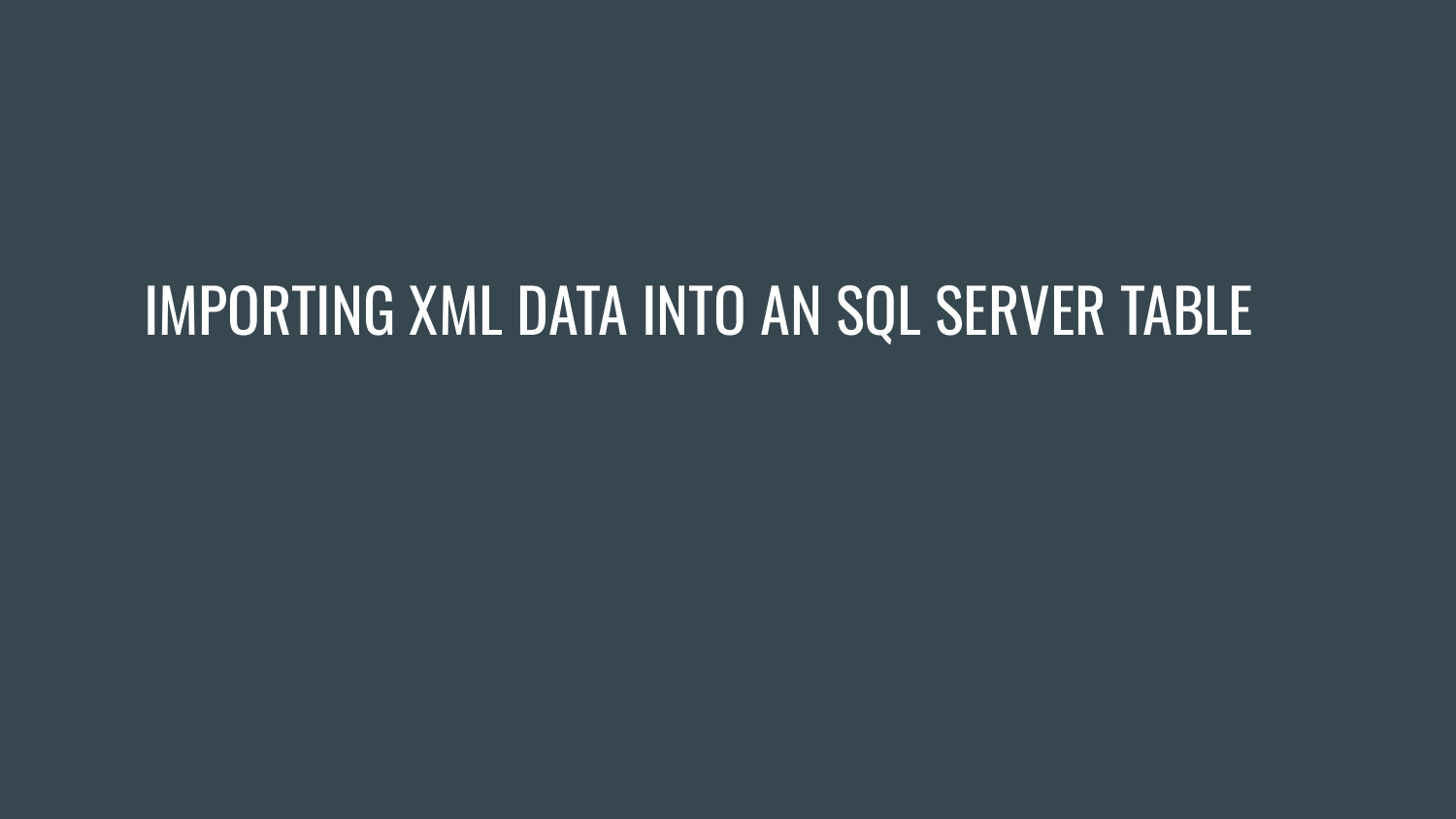

# IMPORTING XML DATA INTO AN SQL SERVER TABLE